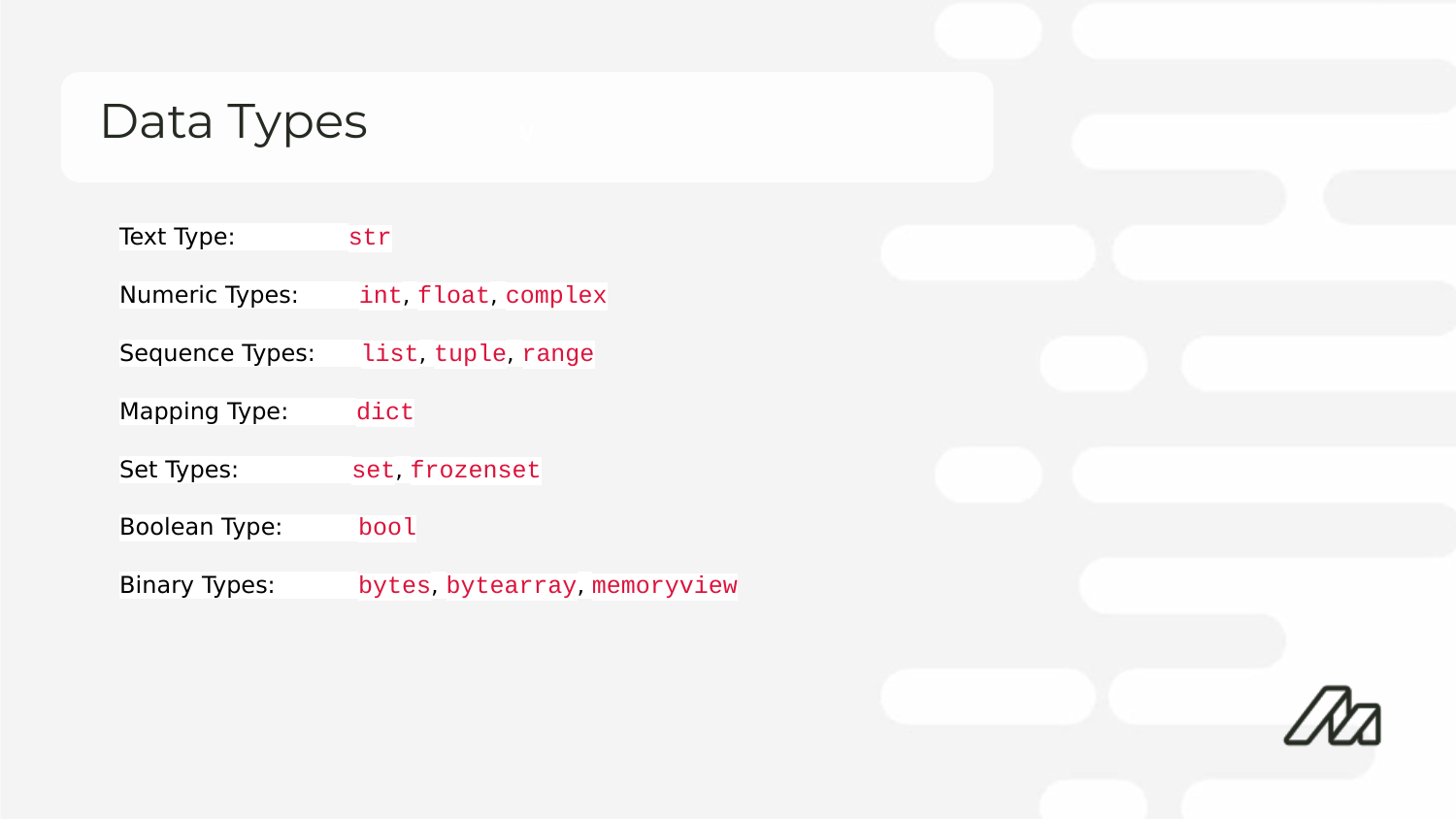

# Data Types
Text Type:               str

Numeric Types:        int, float, complex

Sequence Types:      list, tuple, range

Mapping Type:         dict

Set Types:               set, frozenset

Boolean Type:          bool

Binary Types:           bytes, bytearray, memoryview